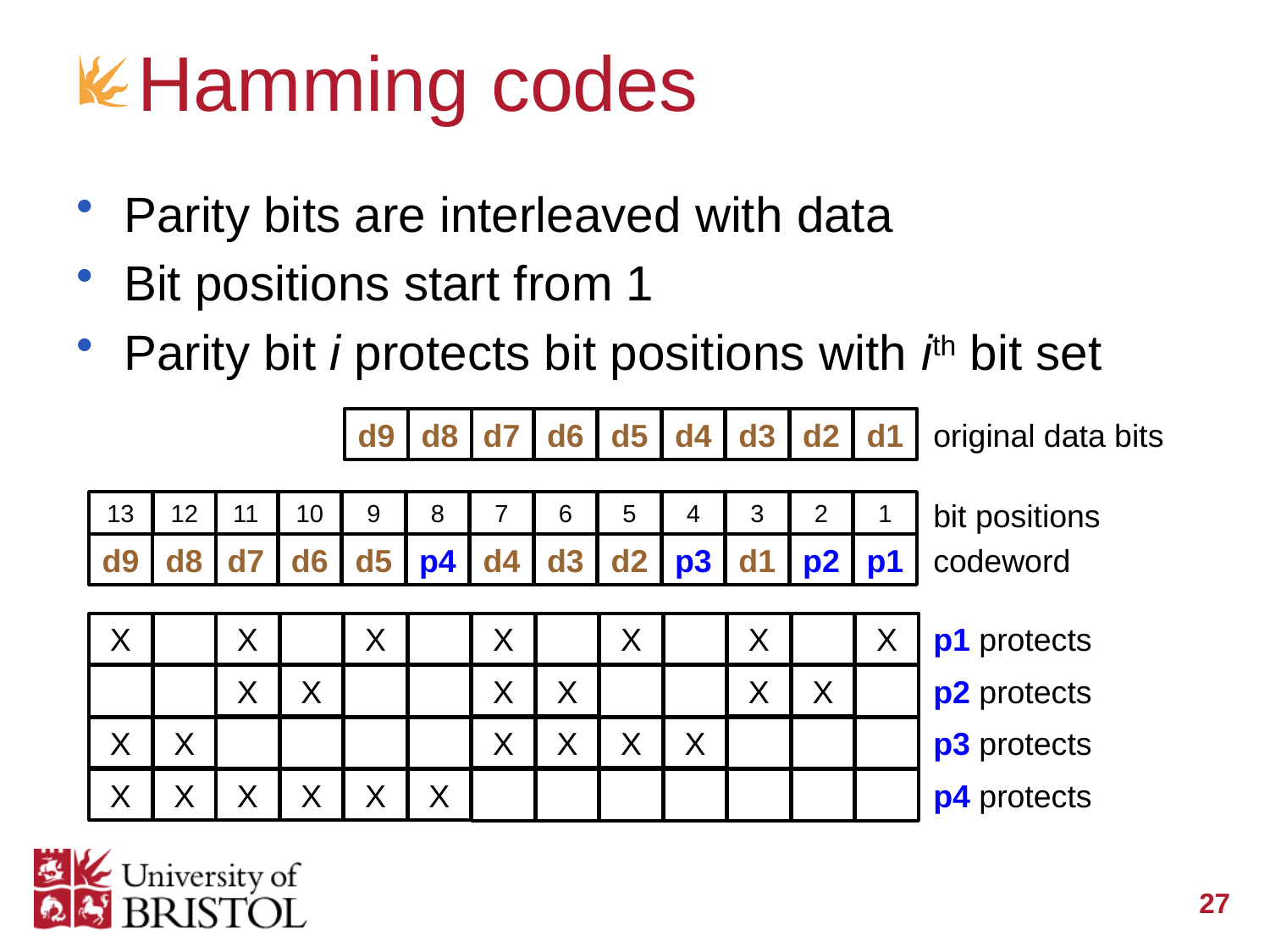

# Hamming codes
Parity bits are interleaved with data
Bit positions start from 1
Parity bit i protects bit positions with ith bit set
d9
d8
d7
d6
d5
d4
d3
d2
d1
original data bits
bit positions
13
12
11
10
9
8
7
6
5
4
3
2
1
d9
d8
d7
d6
d5
p4
d4
d3
d2
p3
d1
p2
p1
codeword
X

X

X

X

X

X

X
p1 protects

X
X

X
X

X
X

p2 protects
X
X

X
X
X
X

p3 protects
X
X
X
X
X
X

p4 protects
27